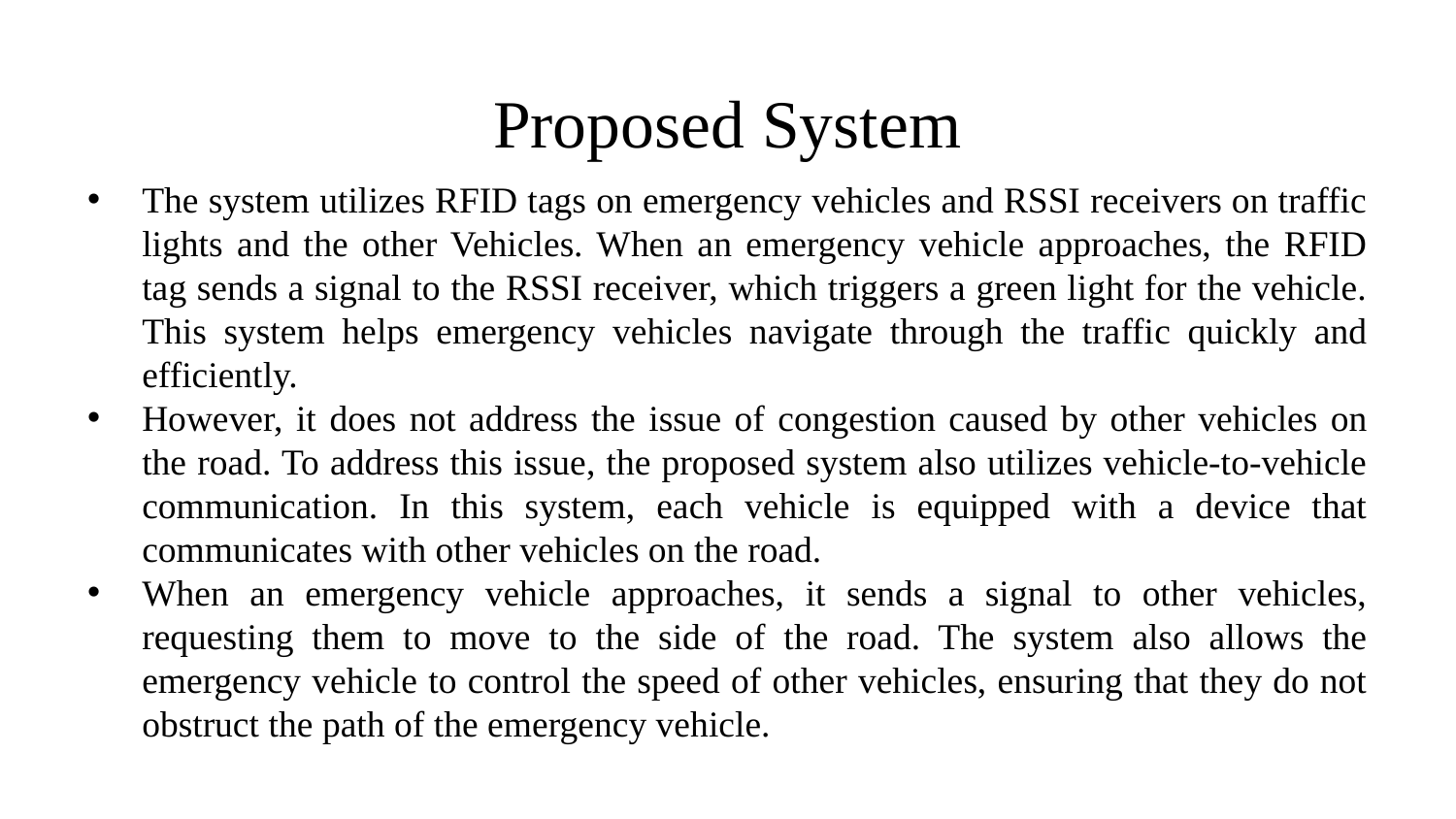

# Proposed System
The system utilizes RFID tags on emergency vehicles and RSSI receivers on traffic lights and the other Vehicles. When an emergency vehicle approaches, the RFID tag sends a signal to the RSSI receiver, which triggers a green light for the vehicle. This system helps emergency vehicles navigate through the traffic quickly and efficiently.
However, it does not address the issue of congestion caused by other vehicles on the road. To address this issue, the proposed system also utilizes vehicle-to-vehicle communication. In this system, each vehicle is equipped with a device that communicates with other vehicles on the road.
When an emergency vehicle approaches, it sends a signal to other vehicles, requesting them to move to the side of the road. The system also allows the emergency vehicle to control the speed of other vehicles, ensuring that they do not obstruct the path of the emergency vehicle.